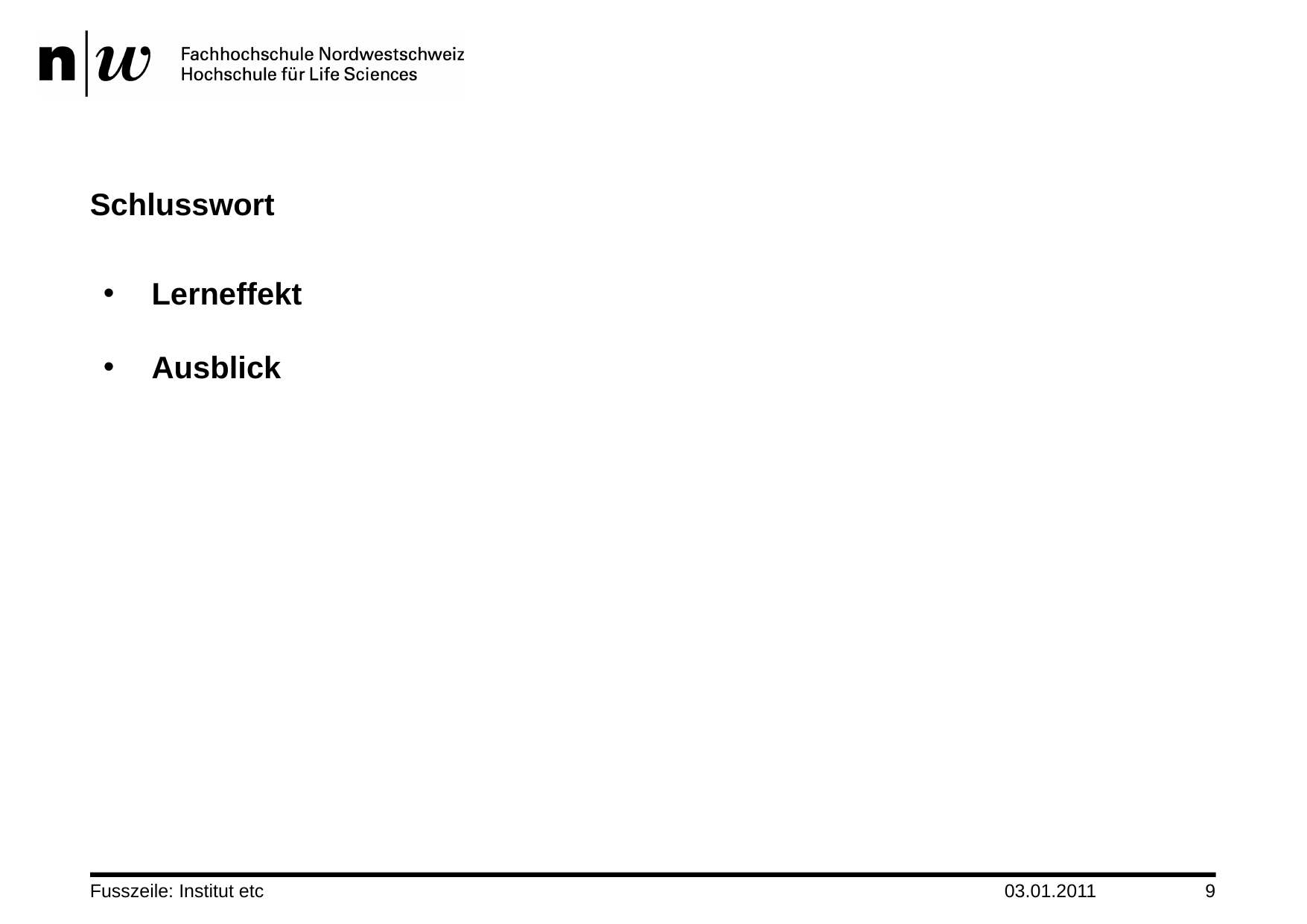

# Schlusswort
 Lerneffekt
 Ausblick

Fusszeile: Institut etc
03.01.2011
9